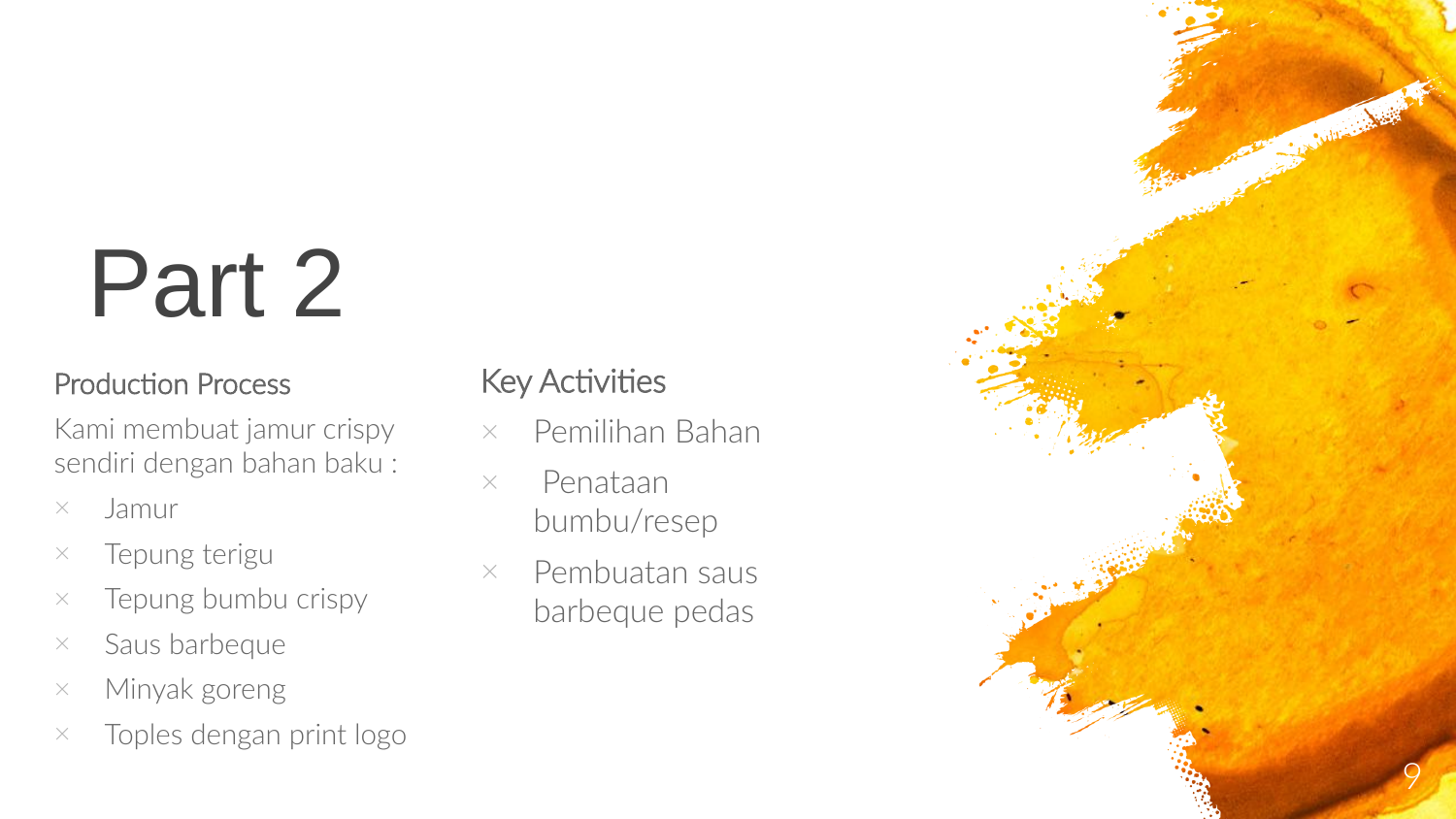

# Part 2
Key Activities
Pemilihan Bahan
 Penataan bumbu/resep
Pembuatan saus barbeque pedas
Production Process
Kami membuat jamur crispy sendiri dengan bahan baku :
Jamur
Tepung terigu
Tepung bumbu crispy
Saus barbeque
Minyak goreng
Toples dengan print logo

9